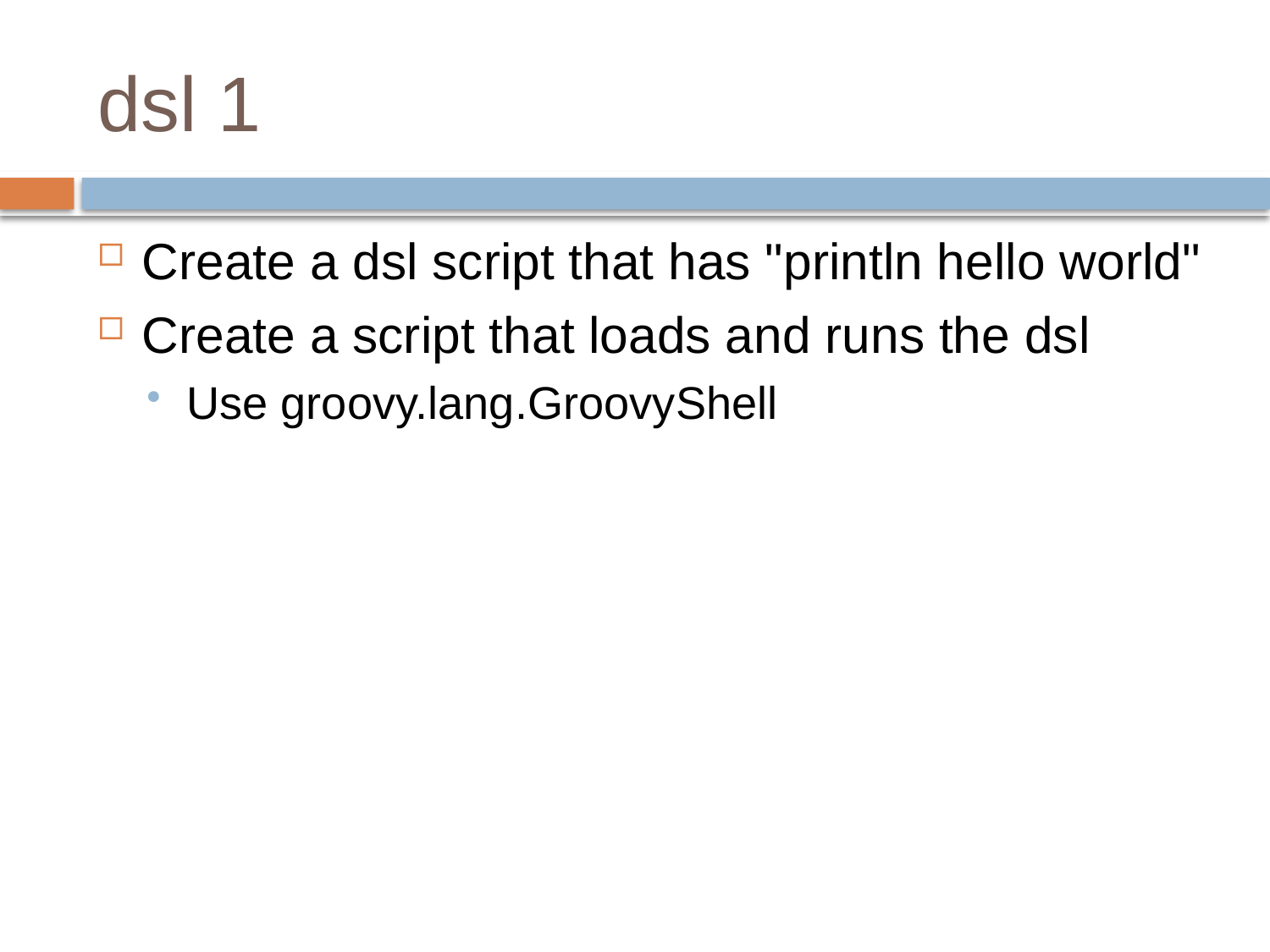

# dsl 1
Create a dsl script that has "println hello world"
Create a script that loads and runs the dsl
Use groovy.lang.GroovyShell